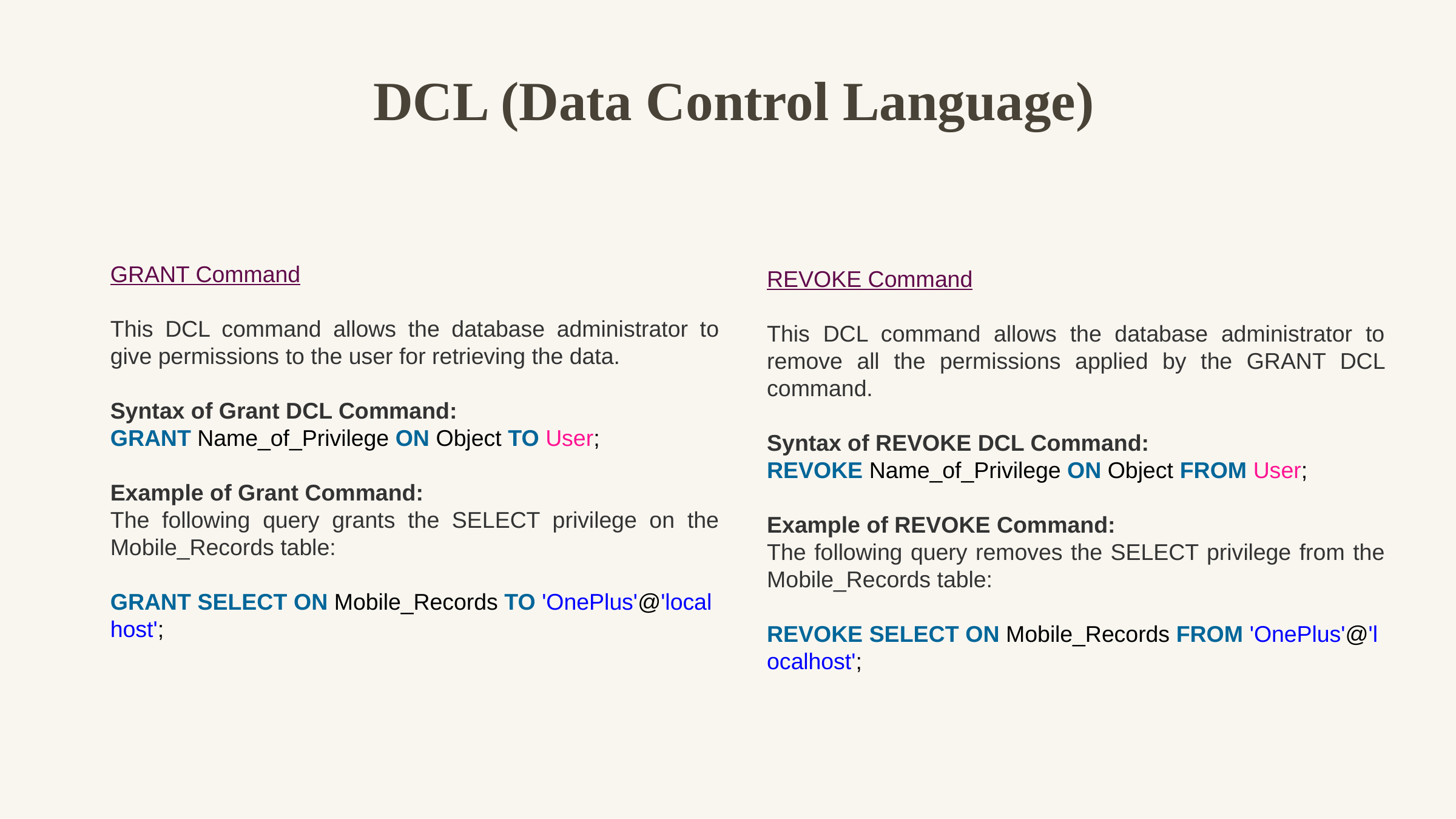

DCL (Data Control Language)
GRANT Command

This DCL command allows the database administrator to give permissions to the user for retrieving the data.

Syntax of Grant DCL Command:
GRANT Name_of_Privilege ON Object TO User;

Example of Grant Command:
The following query grants the SELECT privilege on the Mobile_Records table:

GRANT SELECT ON Mobile_Records TO 'OnePlus'@'localhost';

REVOKE Command

This DCL command allows the database administrator to remove all the permissions applied by the GRANT DCL command.

Syntax of REVOKE DCL Command:
REVOKE Name_of_Privilege ON Object FROM User;

Example of REVOKE Command:
The following query removes the SELECT privilege from the Mobile_Records table:

REVOKE SELECT ON Mobile_Records FROM 'OnePlus'@'localhost';